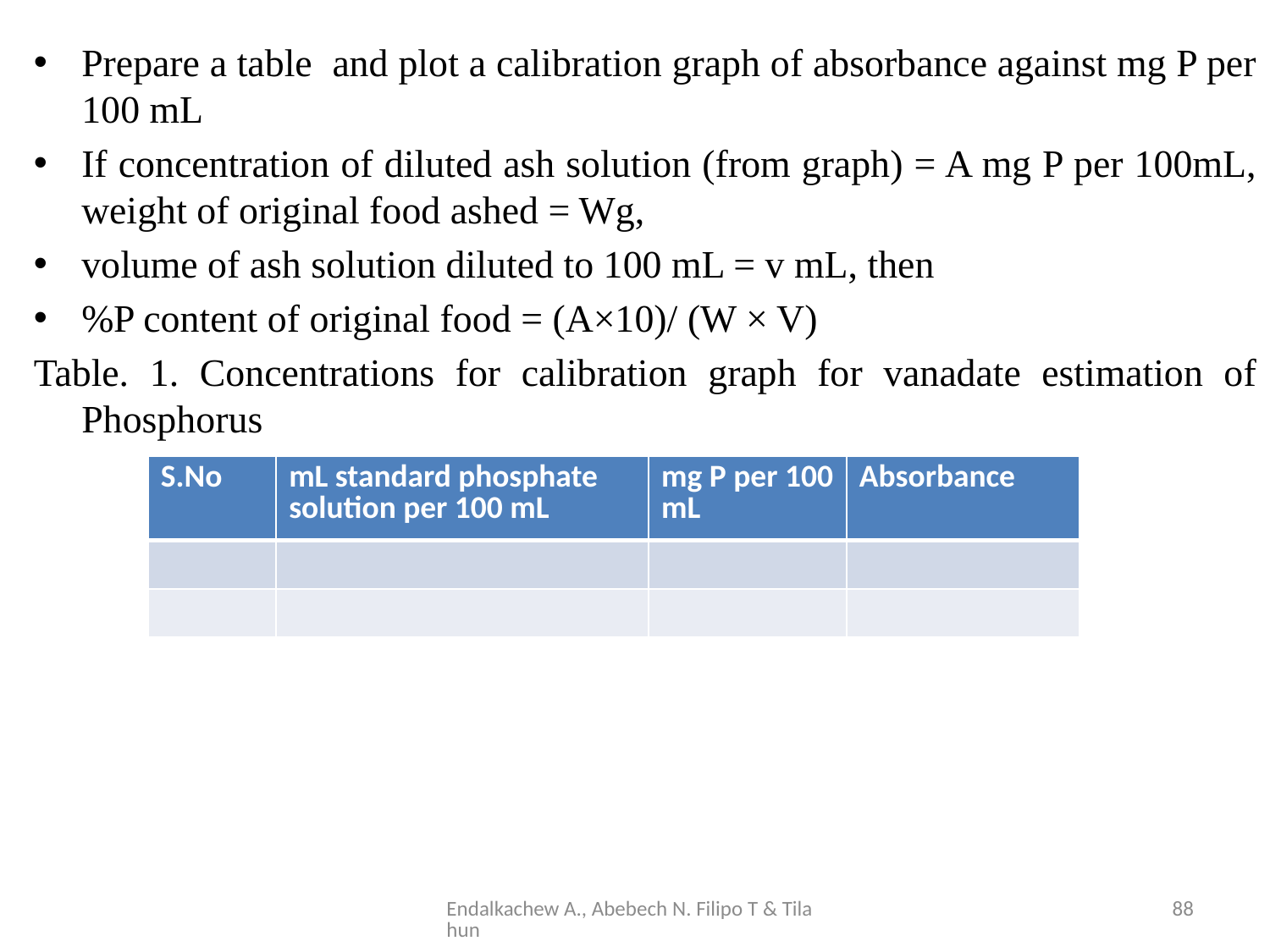

Prepare a table  and plot a calibration graph of absorbance against mg P per 100 mL
If concentration of diluted ash solution (from graph) = A mg P per 100mL, weight of original food ashed = Wg,
volume of ash solution diluted to 100 mL = v mL, then
%P content of original food = (A×10)/ (W × V)
Table. 1. Concentrations for calibration graph for vanadate estimation of Phosphorus
| S.No | mL standard phosphate solution per 100 mL | mg P per 100 mL | Absorbance |
| --- | --- | --- | --- |
|  |  |  |  |
|  |  |  |  |
Endalkachew A., Abebech N. Filipo T & Tilahun
88